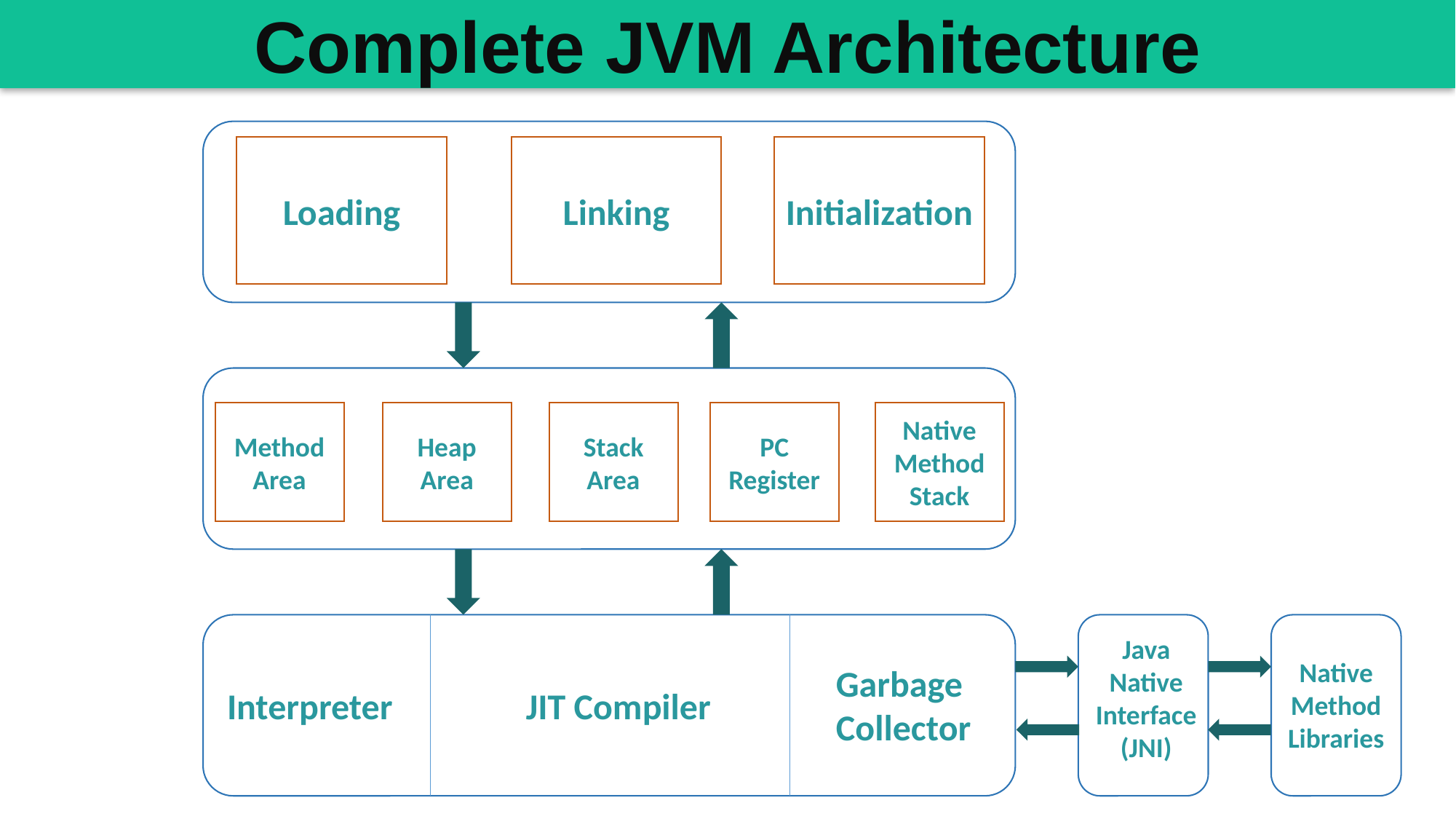

Complete JVM Architecture

Loading
Linking
Initialization

Method Area
Heap Area
Stack Area
PC Register
Native Method Stack

Java Native Interface
(JNI)
Native Method Libraries
Garbage
Collector

Interpreter
JIT Compiler